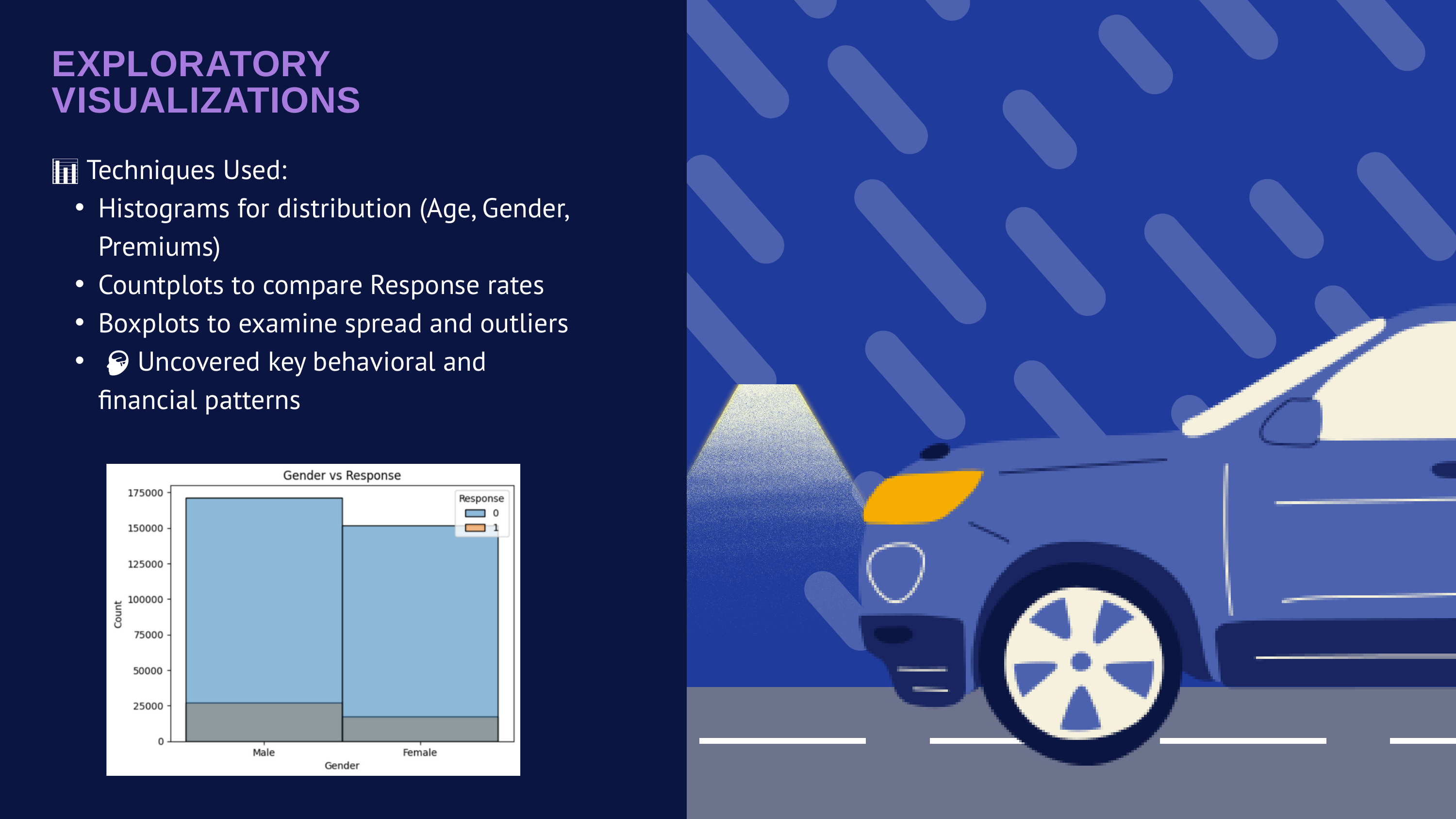

EXPLORATORY VISUALIZATIONS

📊 Techniques Used:
Histograms for distribution (Age, Gender, Premiums)
Countplots to compare Response rates
Boxplots to examine spread and outliers
 🧠 Uncovered key behavioral and financial patterns